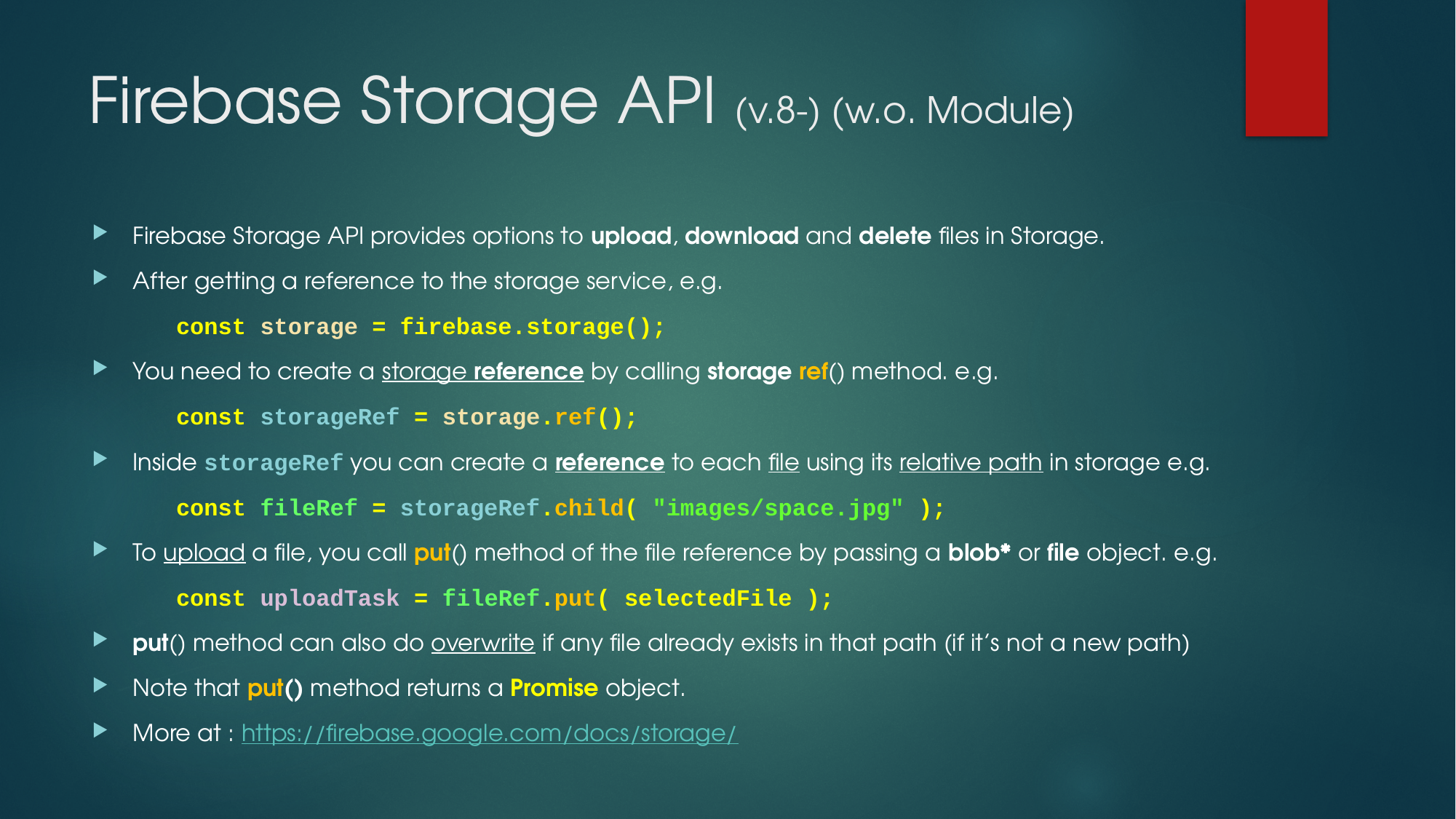

# Firebase Storage API (v.8-) (w.o. Module)
Firebase Storage API provides options to upload, download and delete files in Storage.
After getting a reference to the storage service, e.g.
	const storage = firebase.storage();
You need to create a storage reference by calling storage ref() method. e.g.
	const storageRef = storage.ref();
Inside storageRef you can create a reference to each file using its relative path in storage e.g.
	const fileRef = storageRef.child( "images/space.jpg" );
To upload a file, you call put() method of the file reference by passing a blob* or file object. e.g.
	const uploadTask = fileRef.put( selectedFile );
put() method can also do overwrite if any file already exists in that path (if it’s not a new path)
Note that put() method returns a Promise object.
More at : https://firebase.google.com/docs/storage/